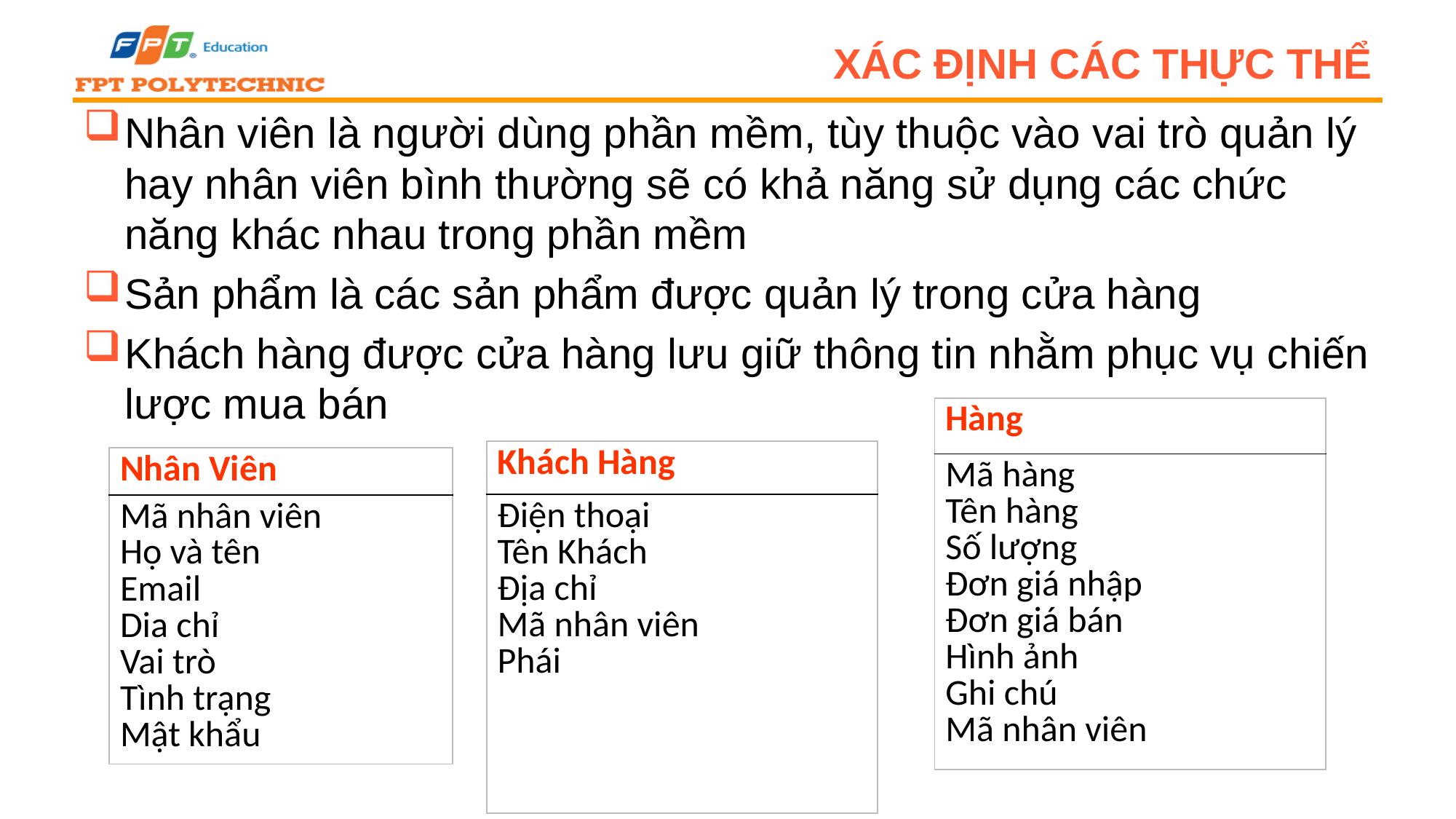

# Xác định các thực thể
Nhân viên là người dùng phần mềm, tùy thuộc vào vai trò quản lý hay nhân viên bình thường sẽ có khả năng sử dụng các chức năng khác nhau trong phần mềm
Sản phẩm là các sản phẩm được quản lý trong cửa hàng
Khách hàng được cửa hàng lưu giữ thông tin nhằm phục vụ chiến lược mua bán

| Hàng |
| --- |
| Mã hàng Tên hàng Số lượng Đơn giá nhập Đơn giá bán Hình ảnh Ghi chú Mã nhân viên |
| Khách Hàng |
| --- |
| Điện thoại Tên Khách Địa chỉ Mã nhân viên Phái |
| Nhân Viên |
| --- |
| Mã nhân viên Họ và tên Email Dia chỉ Vai trò Tình trạng Mật khẩu |